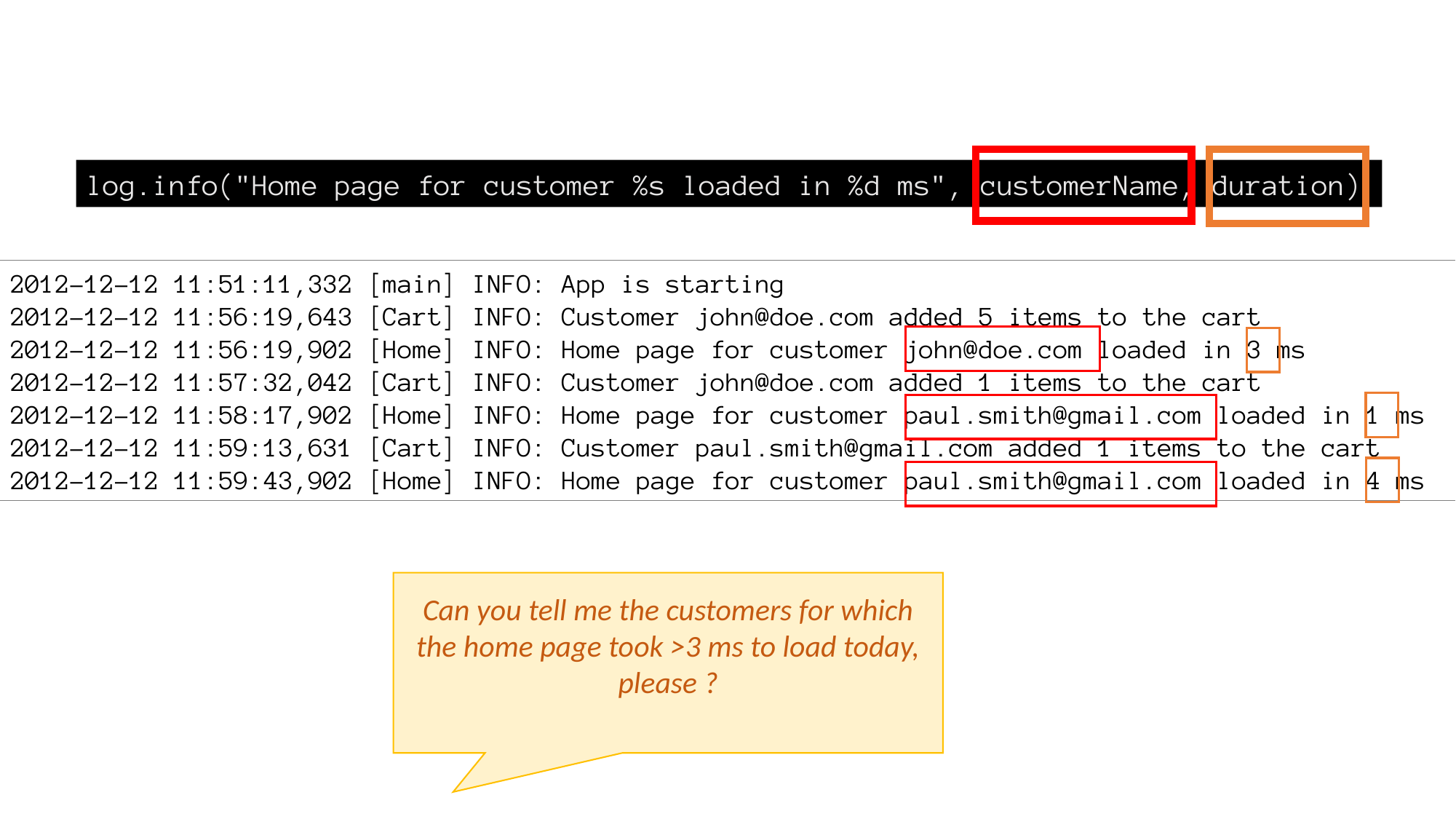

log.info("Home page for customer %s loaded in %d ms", customerName, duration)
2012-12-12 11:51:11,332 [main] INFO: App is starting
2012-12-12 11:56:19,643 [Cart] INFO: Customer john@doe.com added 5 items to the cart
2012-12-12 11:56:19,902 [Home] INFO: Home page for customer john@doe.com loaded in 3 ms
2012-12-12 11:57:32,042 [Cart] INFO: Customer john@doe.com added 1 items to the cart
2012-12-12 11:58:17,902 [Home] INFO: Home page for customer paul.smith@gmail.com loaded in 1 ms
2012-12-12 11:59:13,631 [Cart] INFO: Customer paul.smith@gmail.com added 1 items to the cart
2012-12-12 11:59:43,902 [Home] INFO: Home page for customer paul.smith@gmail.com loaded in 4 ms

Can you tell me the customers for which the home page took >3 ms to load today, please ?